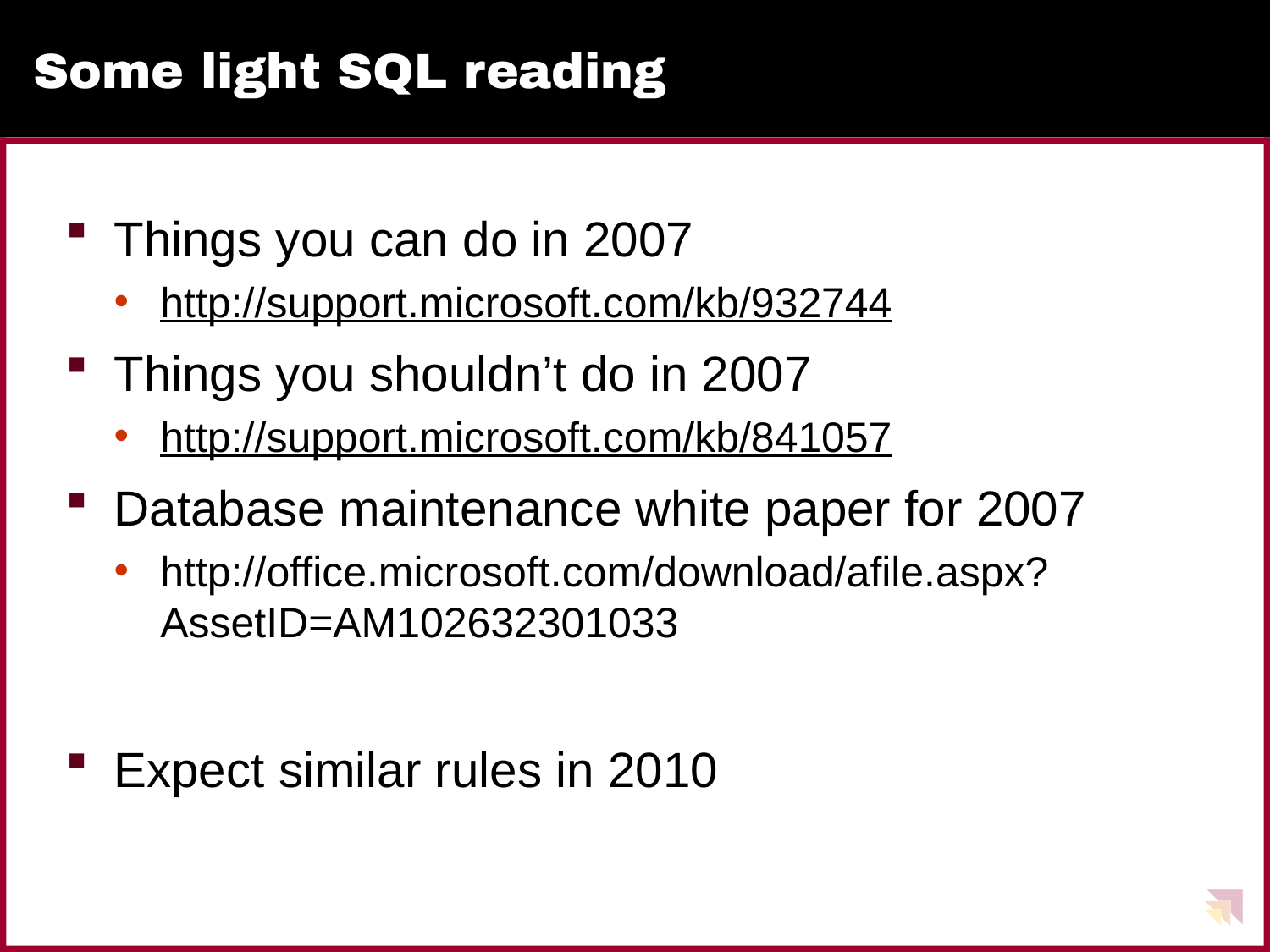

# Some light SQL reading
Things you can do in 2007
http://support.microsoft.com/kb/932744
Things you shouldn’t do in 2007
http://support.microsoft.com/kb/841057
Database maintenance white paper for 2007
http://office.microsoft.com/download/afile.aspx?AssetID=AM102632301033

Expect similar rules in 2010